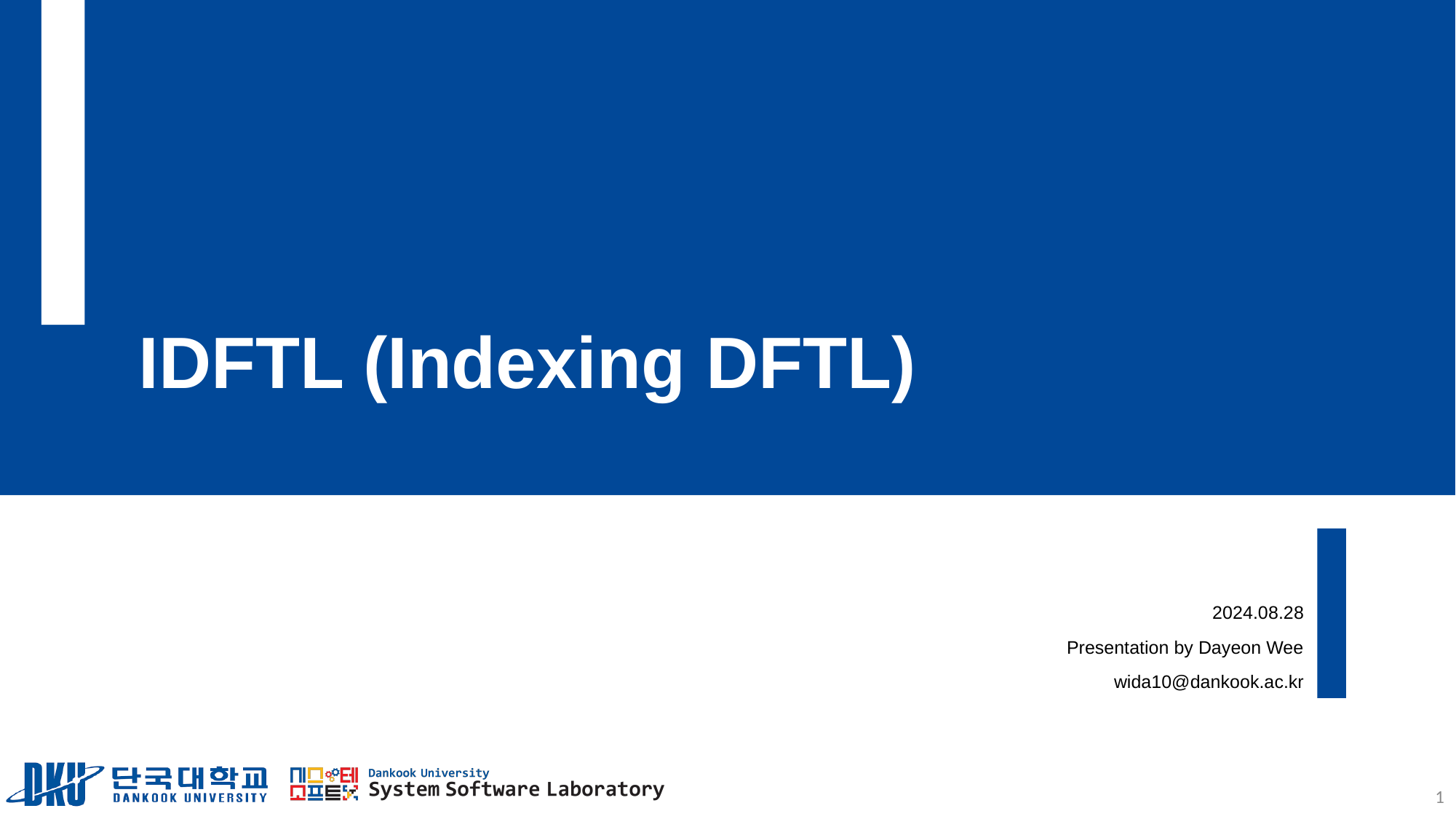

# IDFTL (Indexing DFTL)
2024.08.28
Presentation by Dayeon Wee
wida10@dankook.ac.kr
1